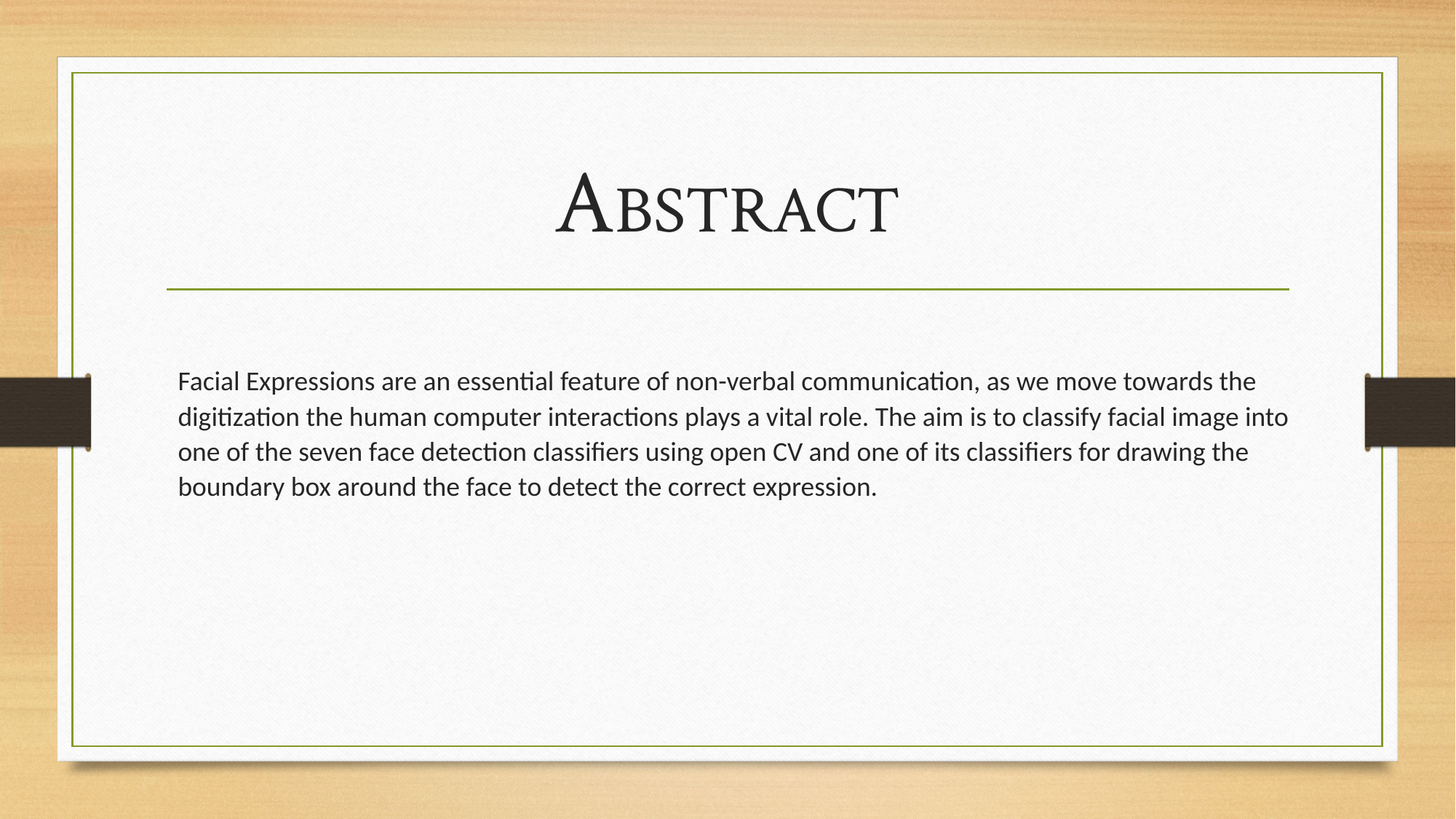

# ABSTRACT
Facial Expressions are an essential feature of non-verbal communication, as we move towards the digitization the human computer interactions plays a vital role. The aim is to classify facial image into one of the seven face detection classifiers using open CV and one of its classifiers for drawing the boundary box around the face to detect the correct expression.